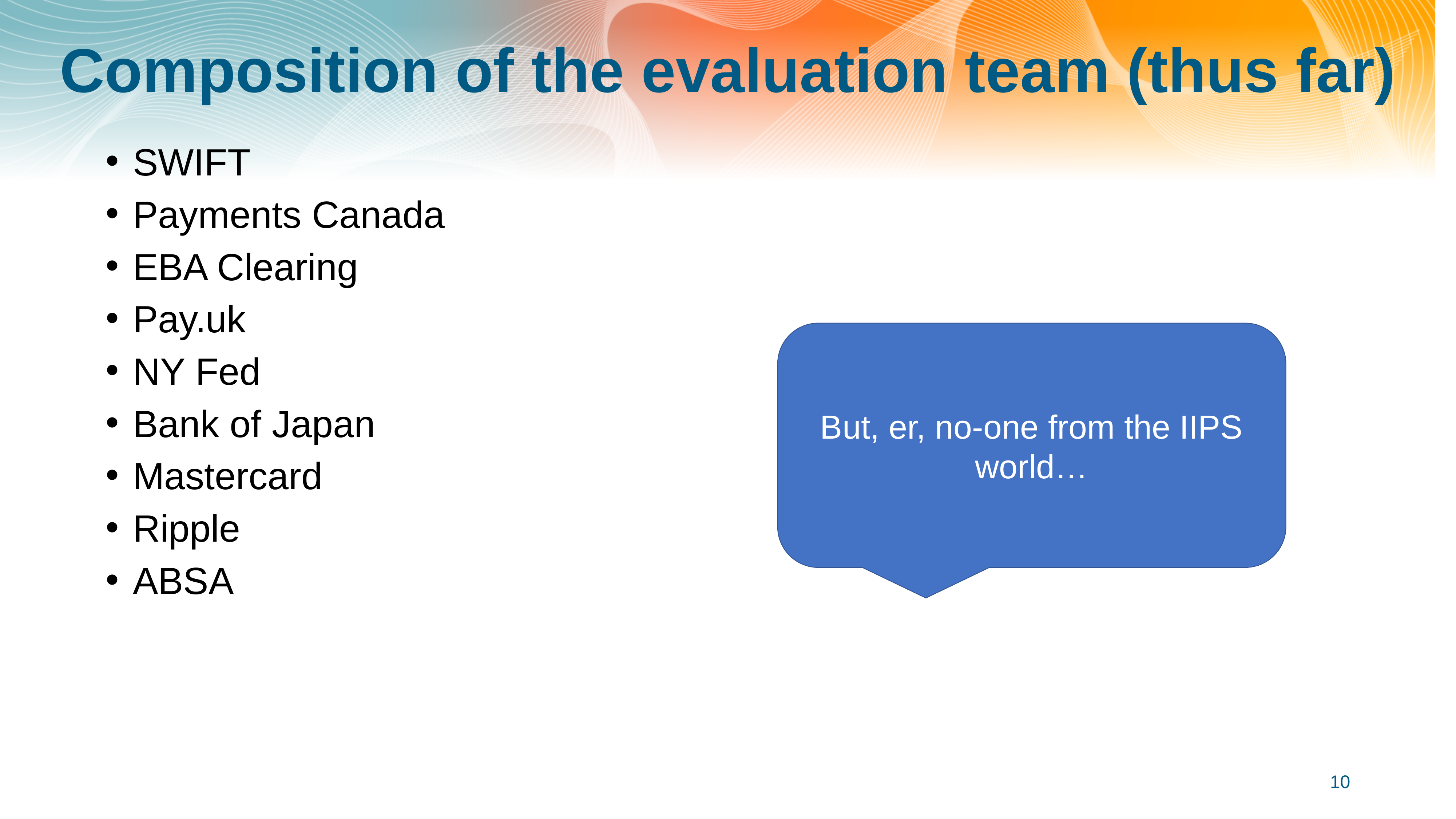

# Composition of the evaluation team (thus far)
SWIFT
Payments Canada
EBA Clearing
Pay.uk
NY Fed
Bank of Japan
Mastercard
Ripple
ABSA

But, er, no-one from the IIPS world…
10